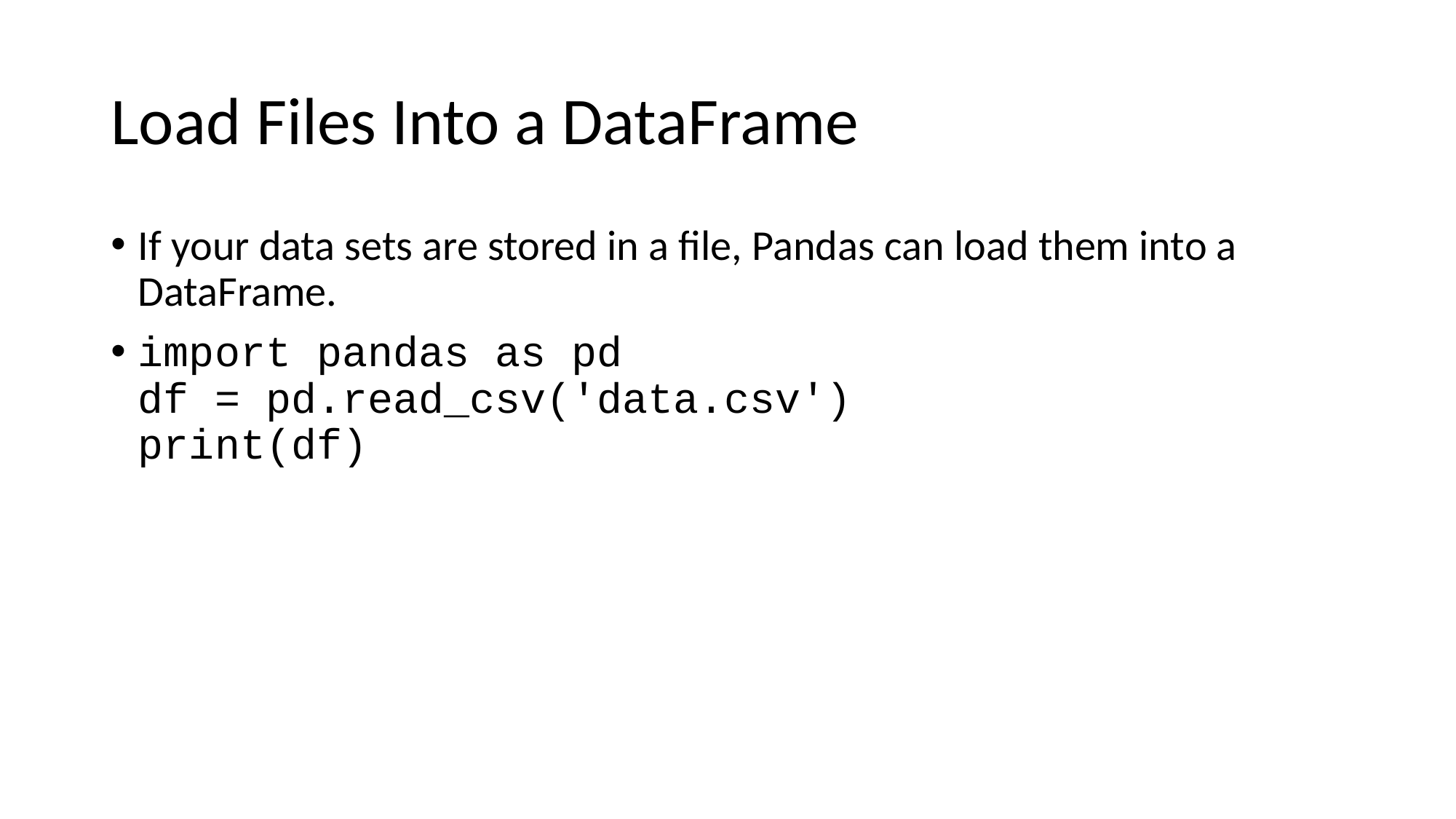

# Load Files Into a DataFrame
If your data sets are stored in a file, Pandas can load them into a DataFrame.
import pandas as pd
df = pd.read_csv('data.csv')
print(df)